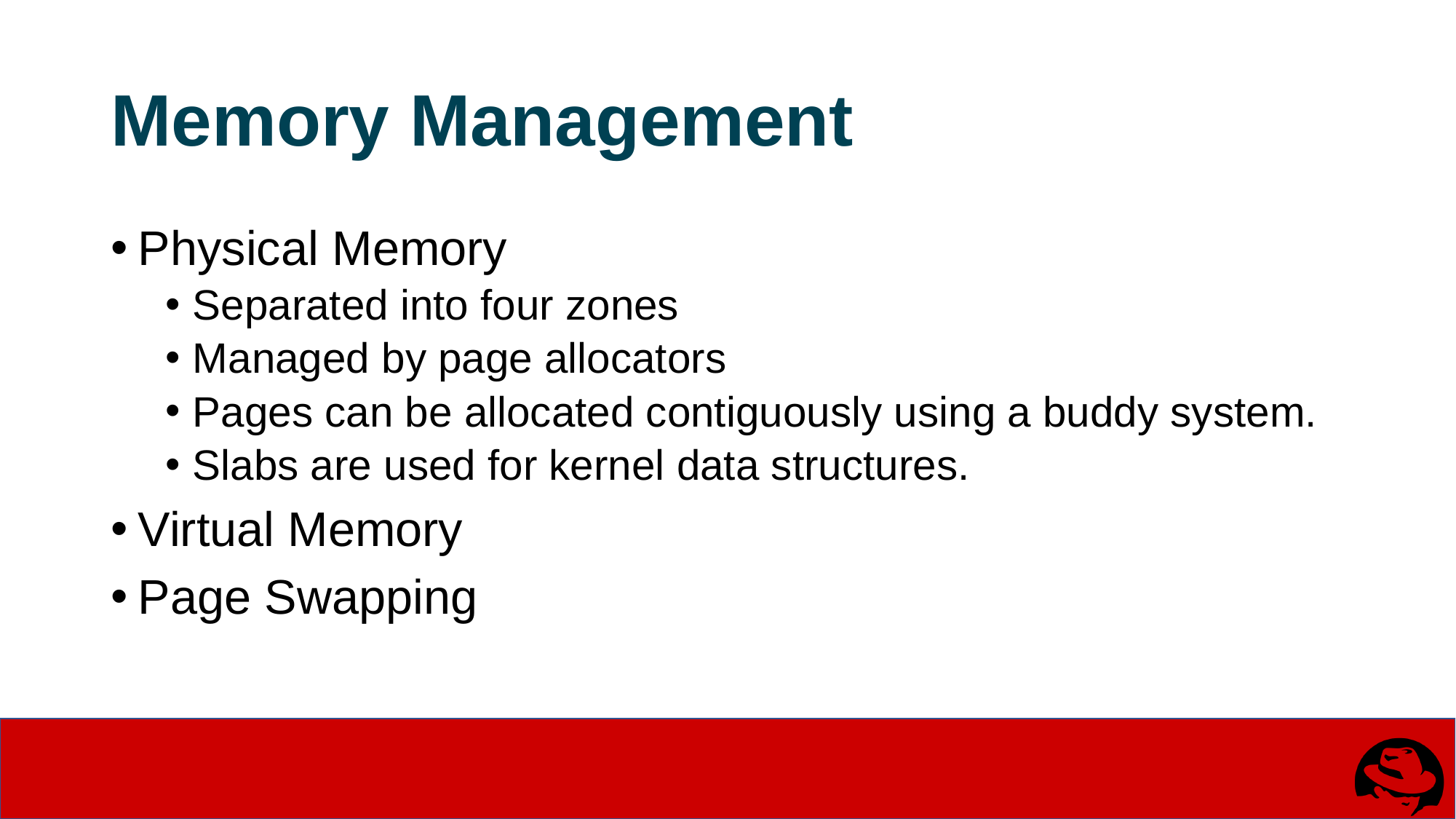

# Memory Management
Physical Memory
Separated into four zones
Managed by page allocators
Pages can be allocated contiguously using a buddy system.
Slabs are used for kernel data structures.
Virtual Memory
Page Swapping